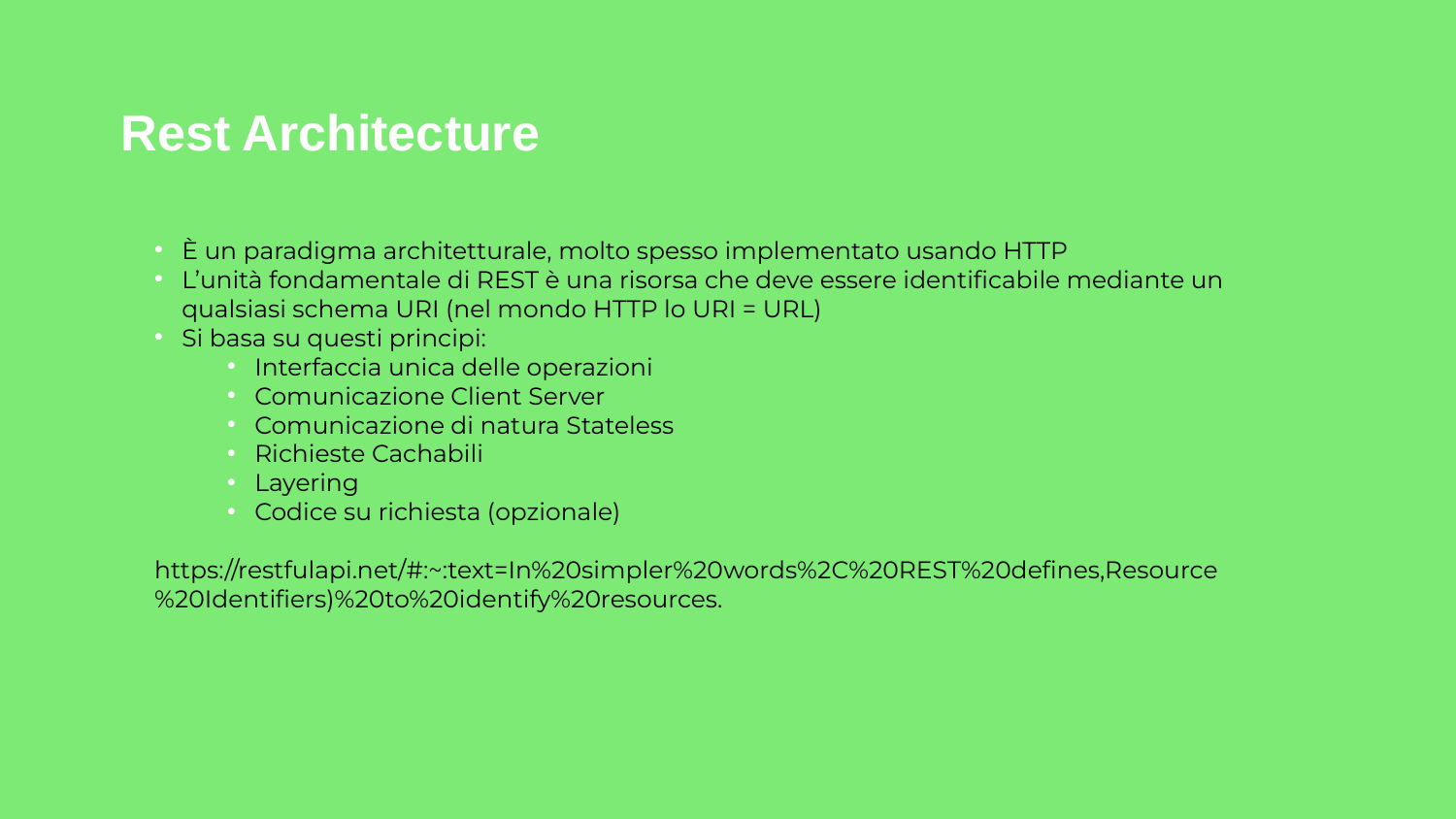

# Rest Architecture

È un paradigma architetturale, molto spesso implementato usando HTTP
L’unità fondamentale di REST è una risorsa che deve essere identificabile mediante un qualsiasi schema URI (nel mondo HTTP lo URI = URL)
Si basa su questi principi:
Interfaccia unica delle operazioni
Comunicazione Client Server
Comunicazione di natura Stateless
Richieste Cachabili
Layering
Codice su richiesta (opzionale)

https://restfulapi.net/#:~:text=In%20simpler%20words%2C%20REST%20defines,Resource%20Identifiers)%20to%20identify%20resources.